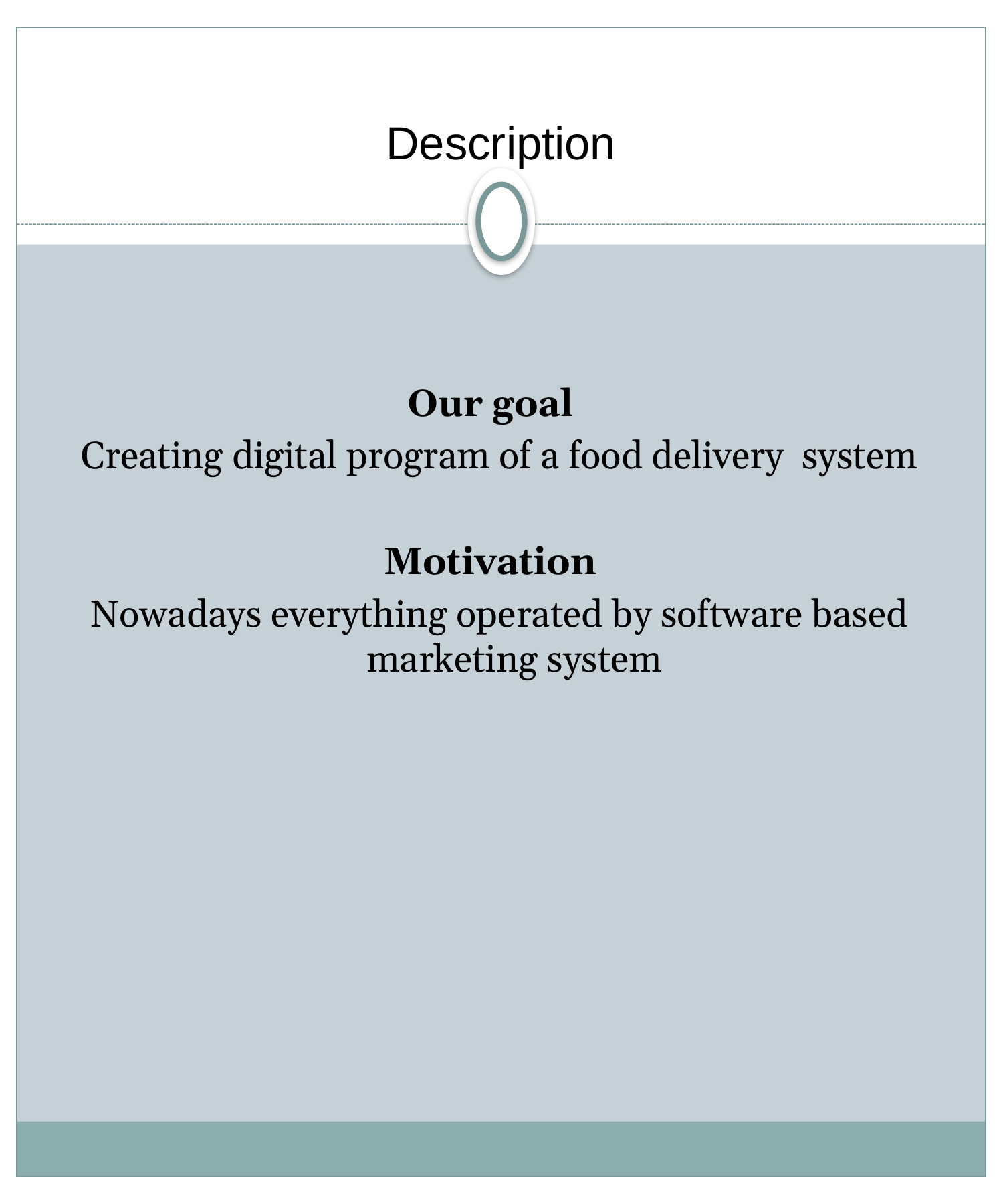

# Description

Our goal
Creating digital program of a food delivery  system

Motivation
Nowadays everything operated by software based marketing system